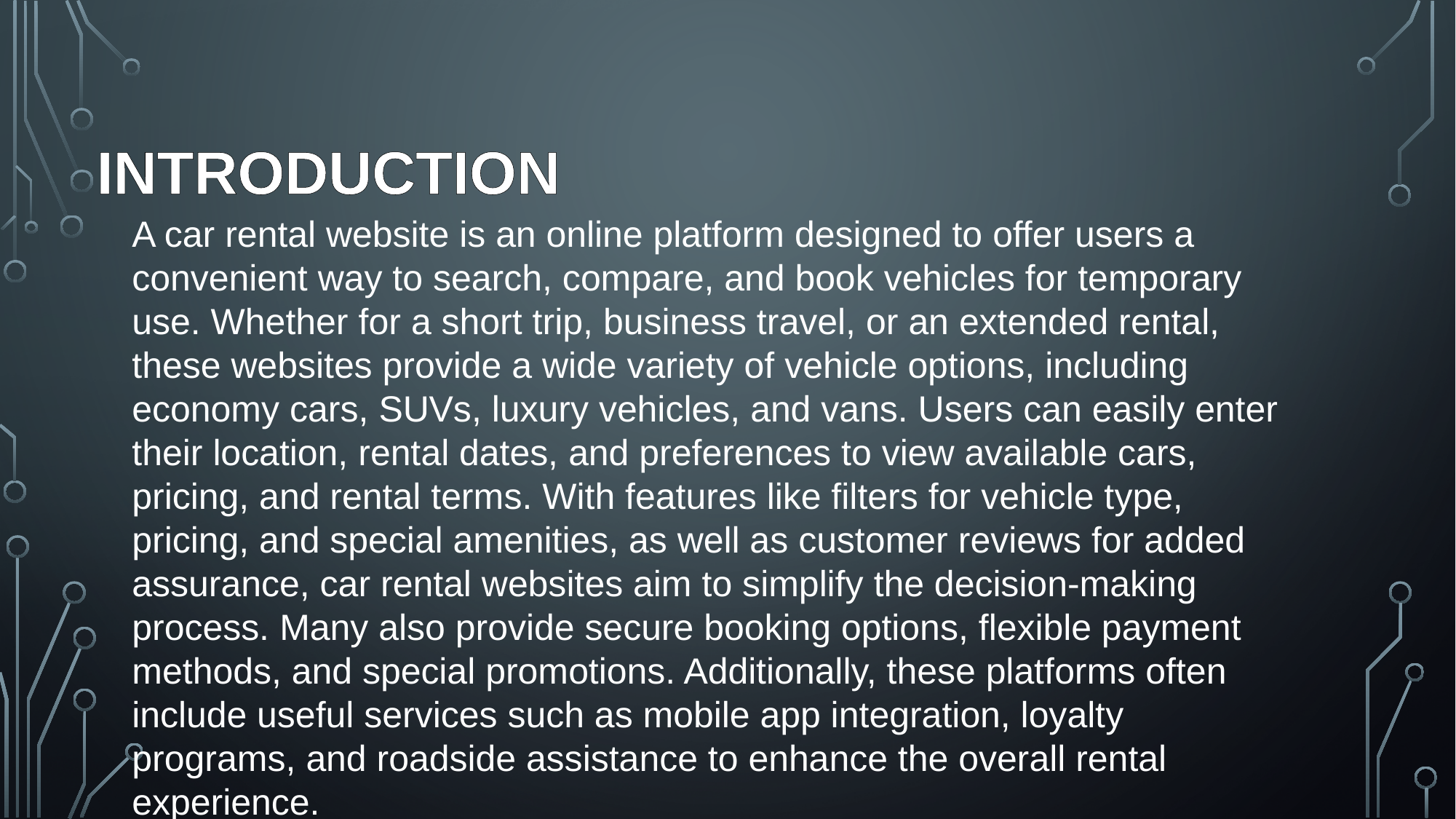

INTRODUCTION
A car rental website is an online platform designed to offer users a convenient way to search, compare, and book vehicles for temporary use. Whether for a short trip, business travel, or an extended rental, these websites provide a wide variety of vehicle options, including economy cars, SUVs, luxury vehicles, and vans. Users can easily enter their location, rental dates, and preferences to view available cars, pricing, and rental terms. With features like filters for vehicle type, pricing, and special amenities, as well as customer reviews for added assurance, car rental websites aim to simplify the decision-making process. Many also provide secure booking options, flexible payment methods, and special promotions. Additionally, these platforms often include useful services such as mobile app integration, loyalty programs, and roadside assistance to enhance the overall rental experience.